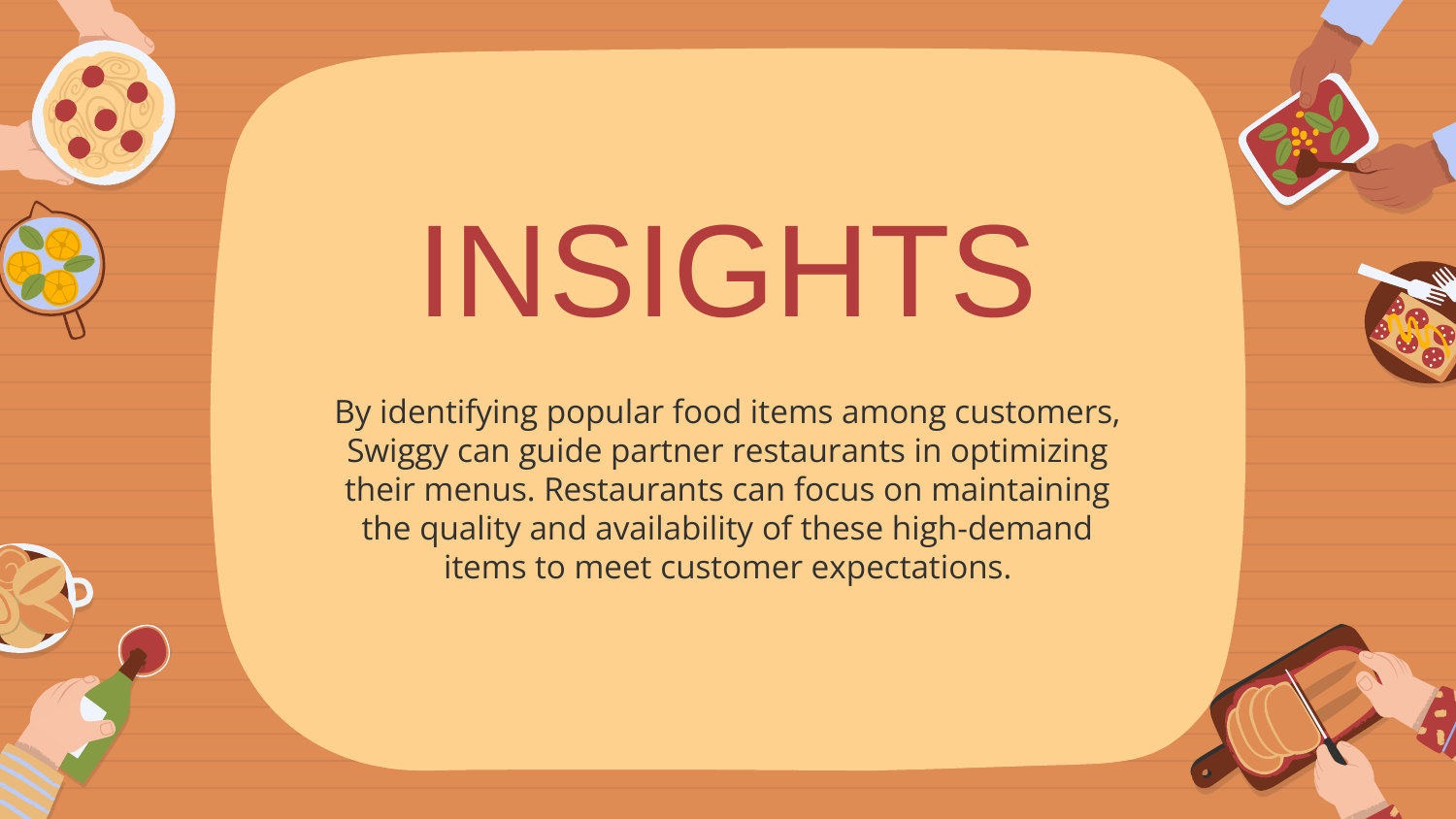

# INSIGHTS
By identifying popular food items among customers, Swiggy can guide partner restaurants in optimizing their menus. Restaurants can focus on maintaining the quality and availability of these high-demand items to meet customer expectations.